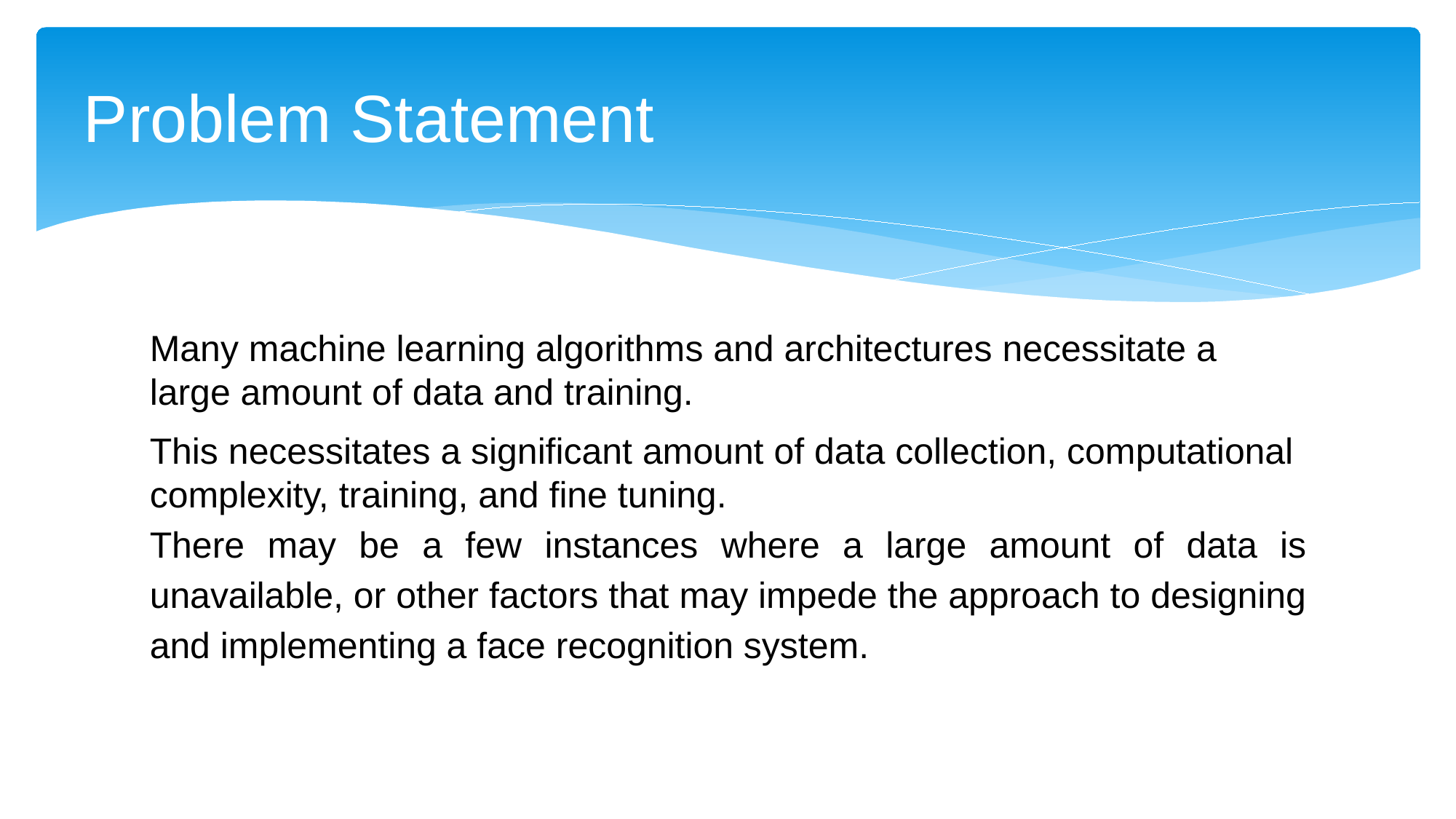

# Problem Statement
Many machine learning algorithms and architectures necessitate a large amount of data and training.
This necessitates a significant amount of data collection, computational complexity, training, and fine tuning.
There may be a few instances where a large amount of data is unavailable, or other factors that may impede the approach to designing and implementing a face recognition system.